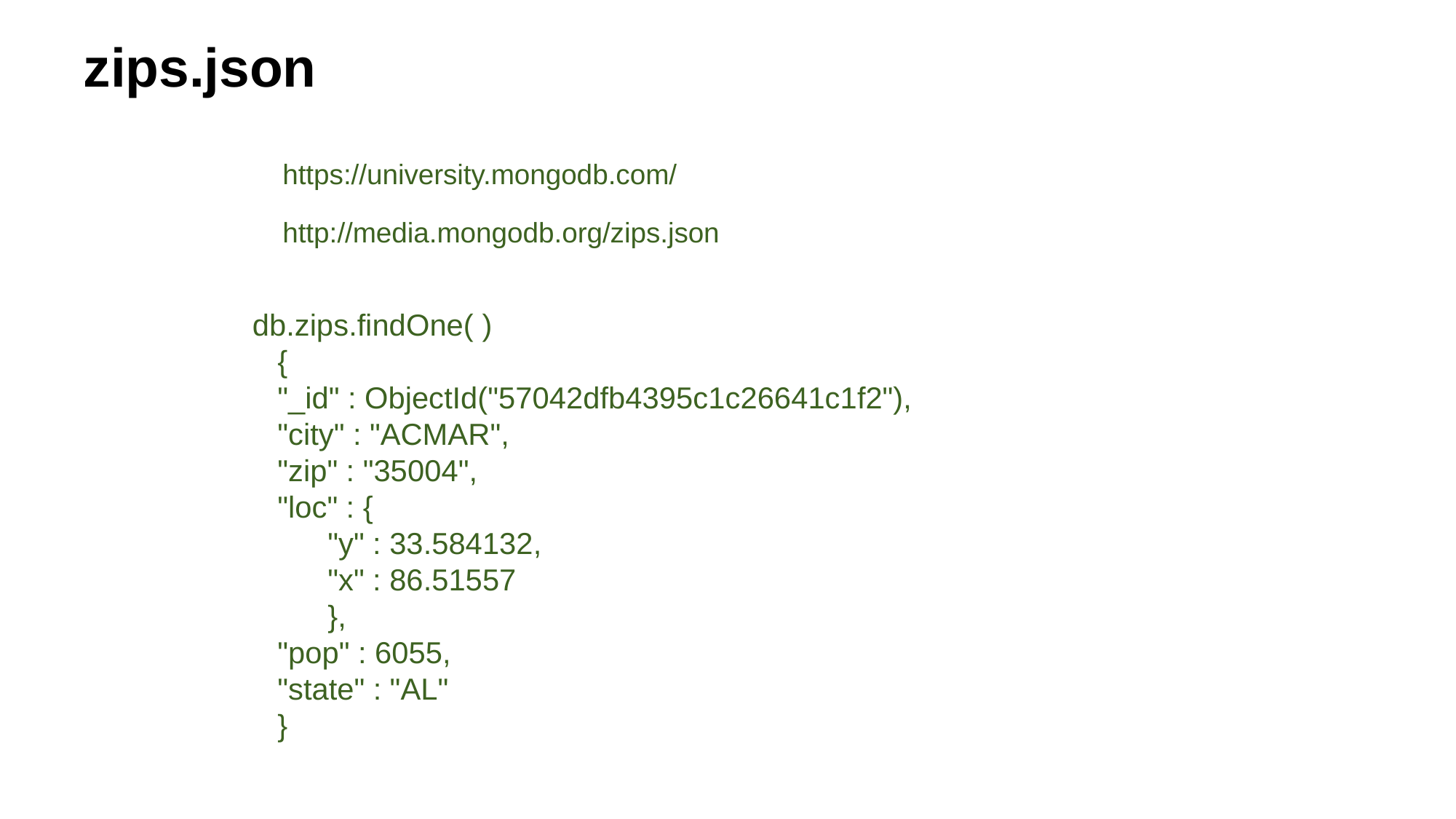

zips.json
https://university.mongodb.com/
http://media.mongodb.org/zips.json
db.zips.findOne( )
   {
   "_id" : ObjectId("57042dfb4395c1c26641c1f2"),
   "city" : "ACMAR",
   "zip" : "35004",
   "loc" : {
         "y" : 33.584132,
         "x" : 86.51557
         },
   "pop" : 6055,
   "state" : "AL"
   }